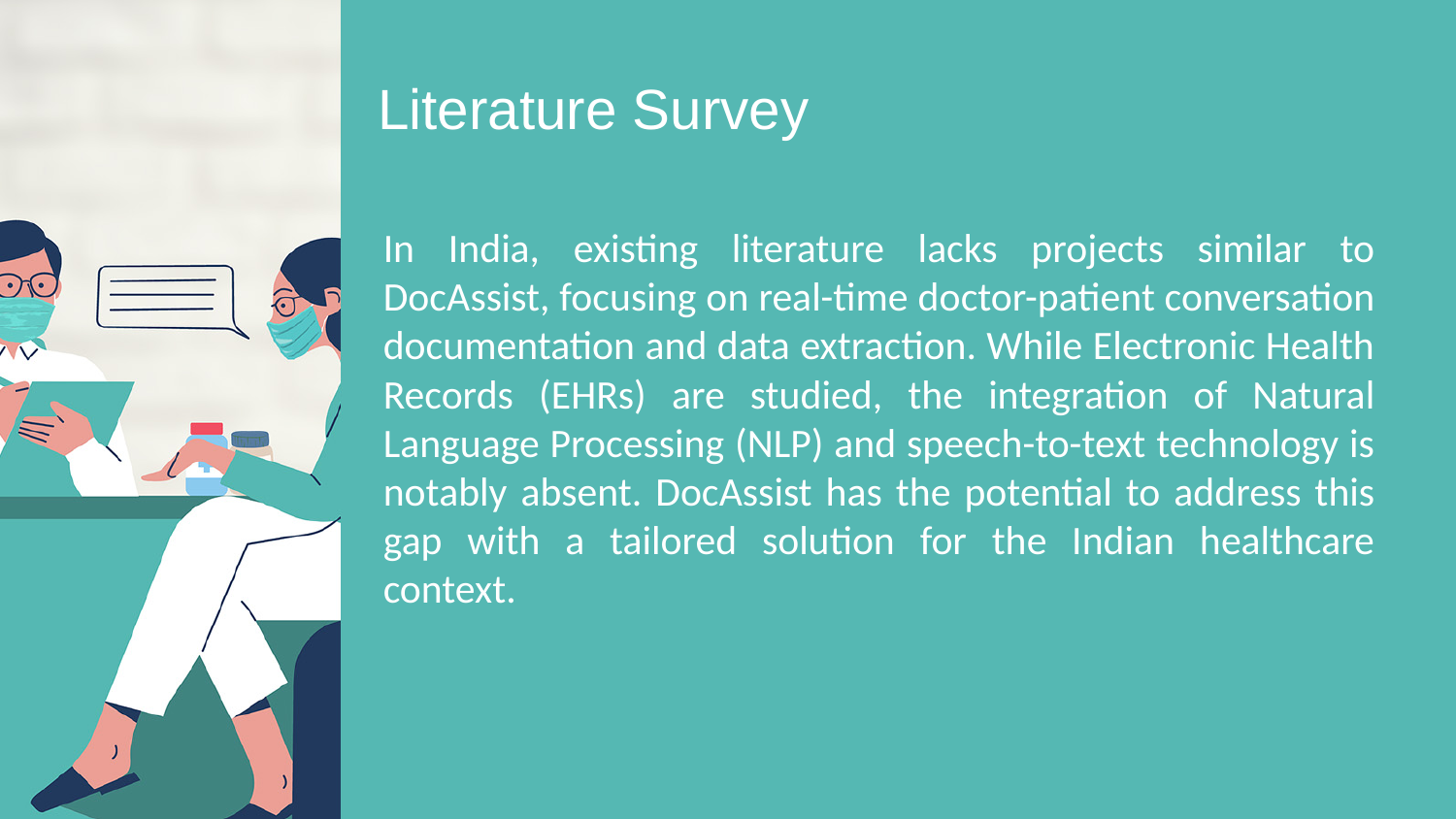

# Literature Survey
In India, existing literature lacks projects similar to DocAssist, focusing on real-time doctor-patient conversation documentation and data extraction. While Electronic Health Records (EHRs) are studied, the integration of Natural Language Processing (NLP) and speech-to-text technology is notably absent. DocAssist has the potential to address this gap with a tailored solution for the Indian healthcare context.